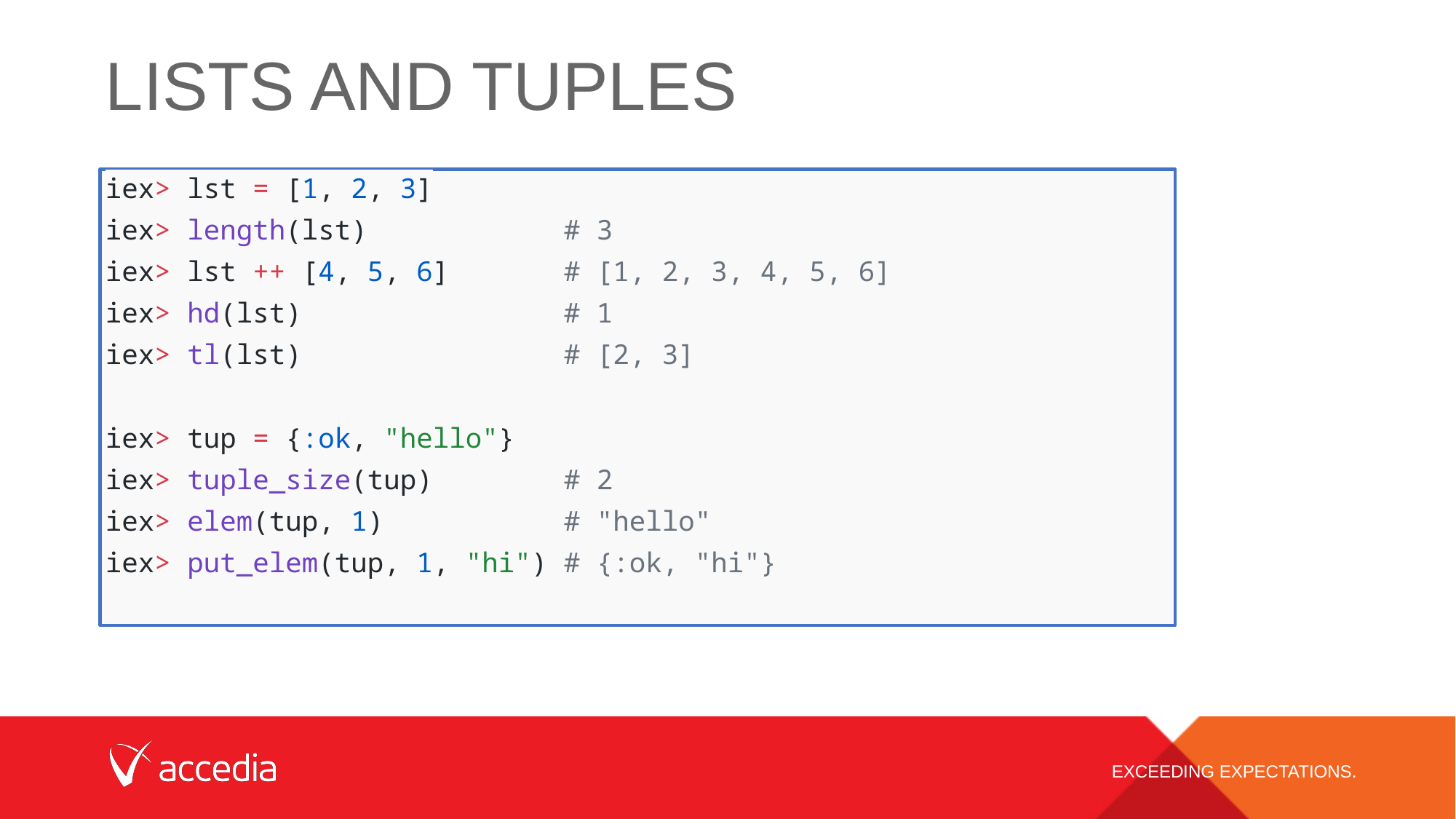

# Lists and Tuples

iex> lst = [1, 2, 3]
iex> length(lst)            # 3
iex> lst ++ [4, 5, 6]       # [1, 2, 3, 4, 5, 6]
iex> hd(lst)                # 1
iex> tl(lst)                # [2, 3]

iex> tup = {:ok, "hello"}
iex> tuple_size(tup)        # 2
iex> elem(tup, 1)           # "hello"
iex> put_elem(tup, 1, "hi") # {:ok, "hi"}